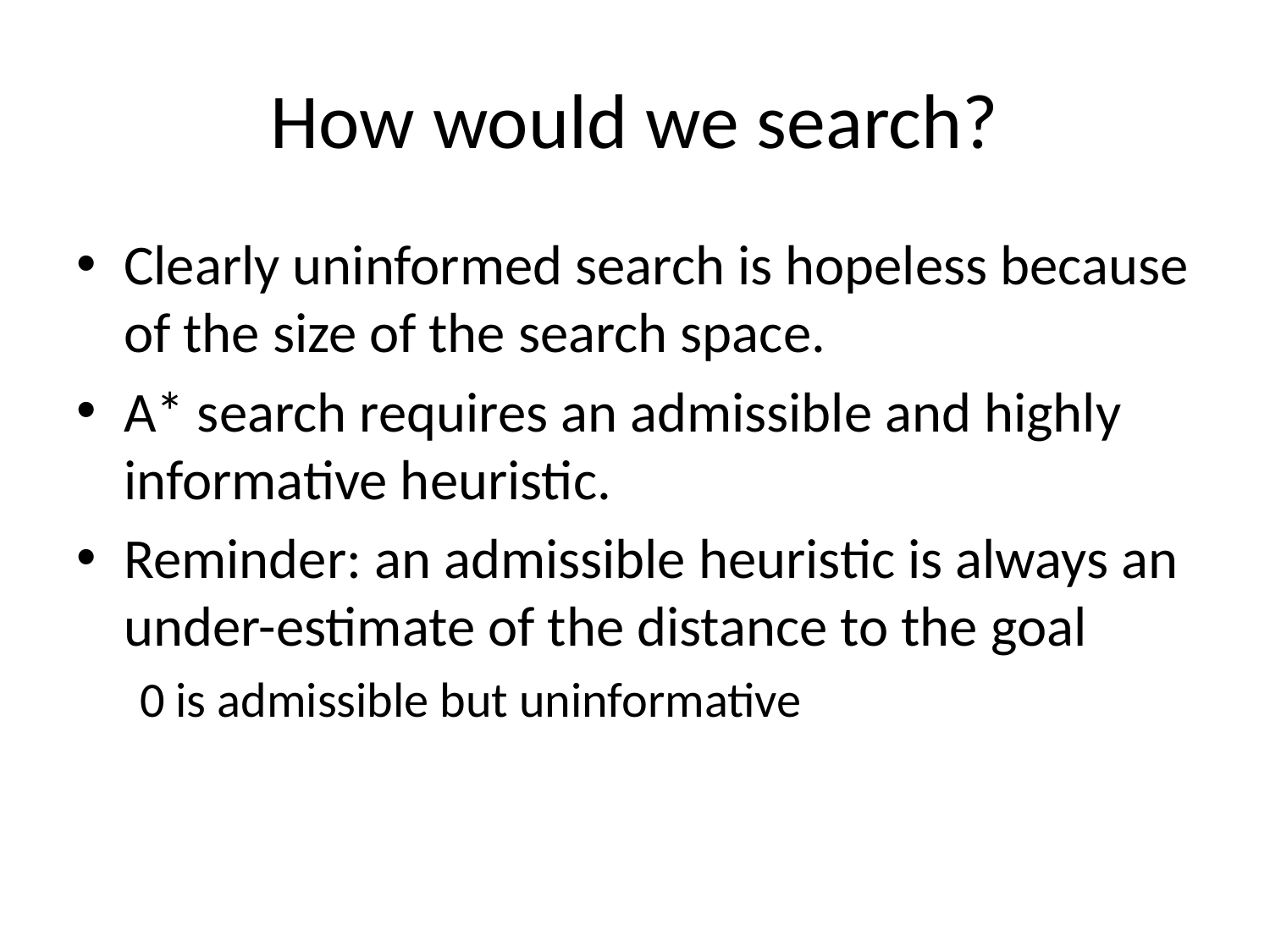

# How would we search?
Clearly uninformed search is hopeless because of the size of the search space.
A* search requires an admissible and highly informative heuristic.
Reminder: an admissible heuristic is always an under-estimate of the distance to the goal
0 is admissible but uninformative